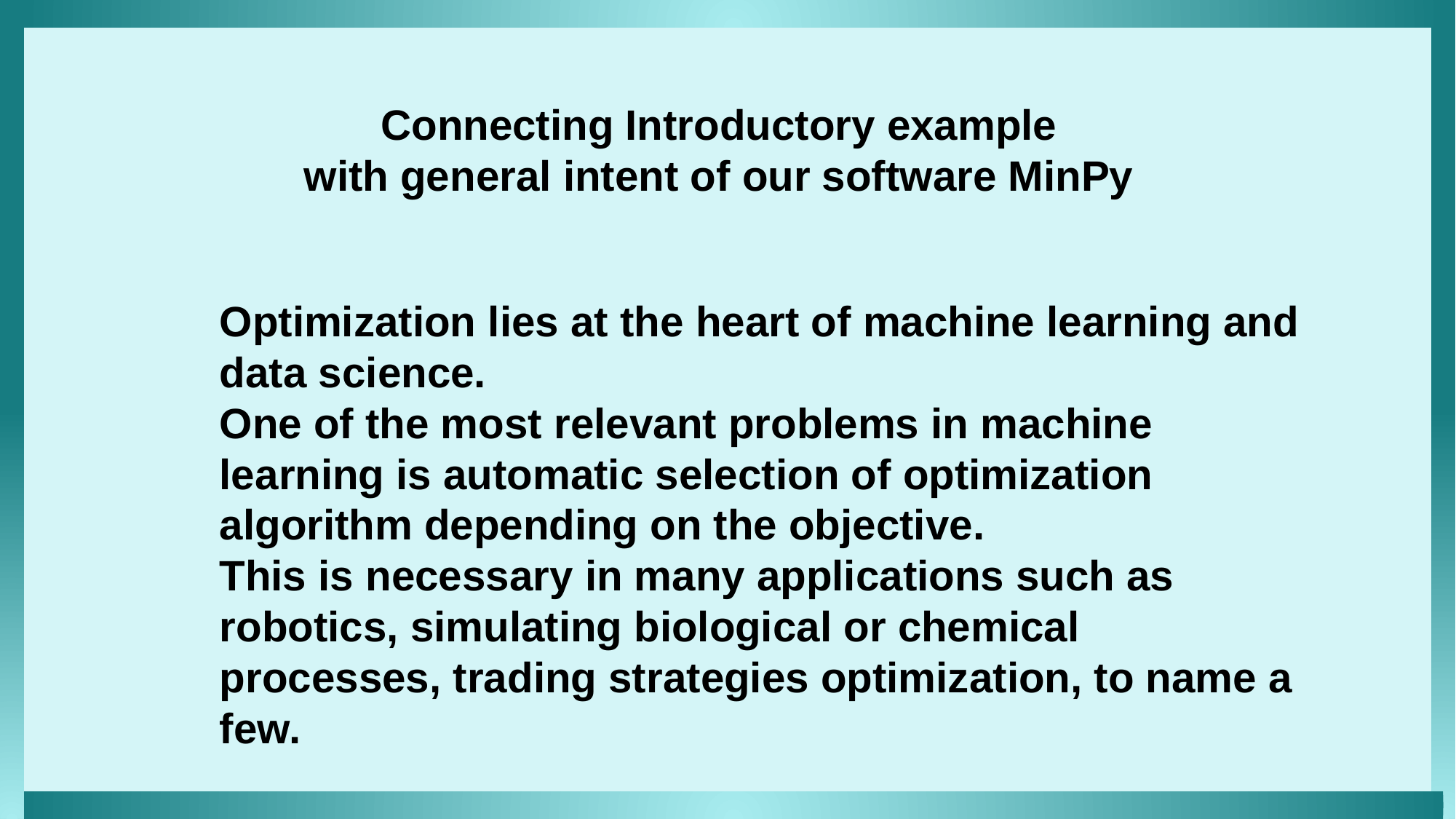

Connecting Introductory example
 with general intent of our software MinPy

Optimization lies at the heart of machine learning and data science.
One of the most relevant problems in machine learning is automatic selection of optimization algorithm depending on the objective.
This is necessary in many applications such as robotics, simulating biological or chemical processes, trading strategies optimization, to name a few.